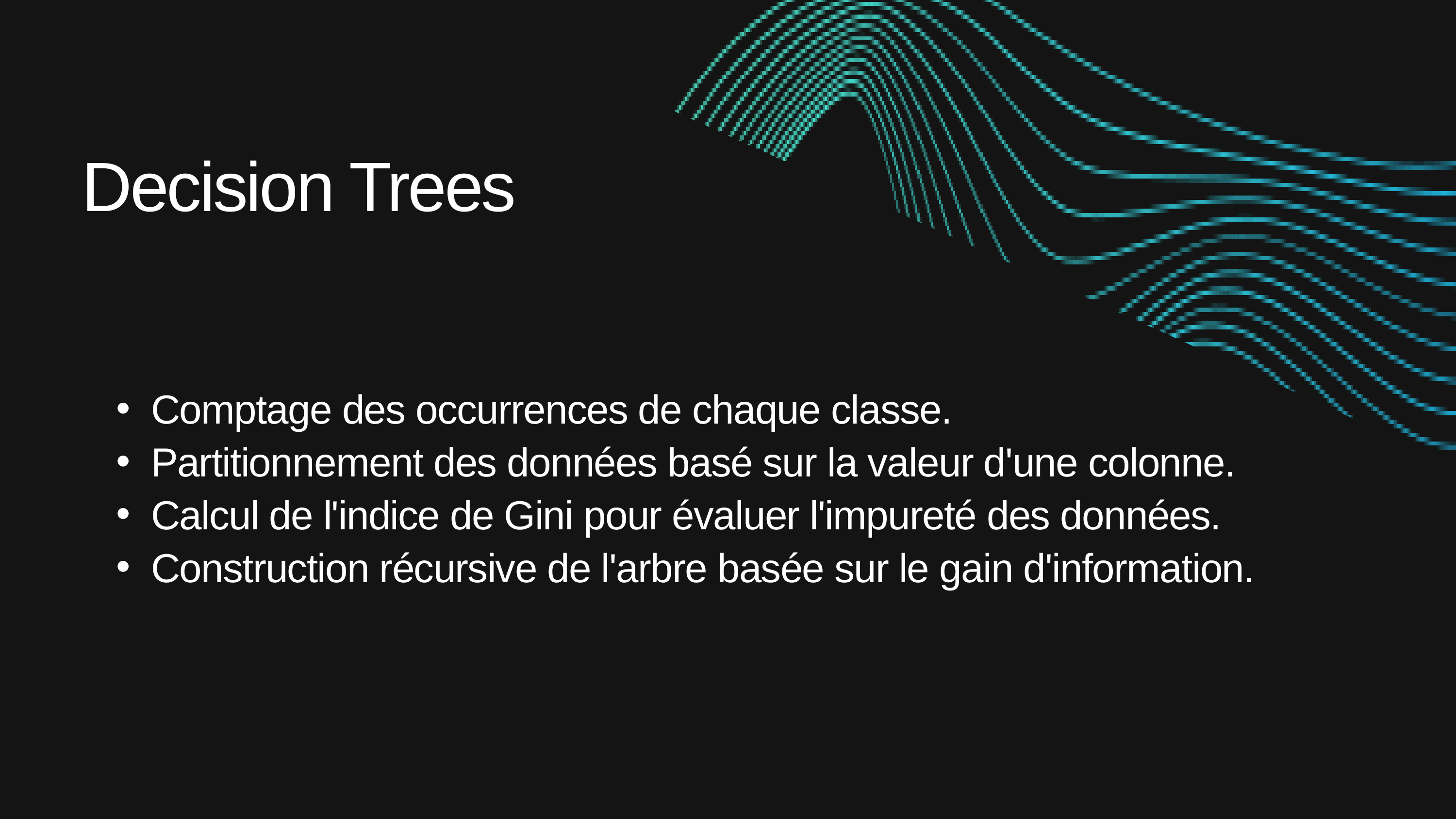

Decision Trees
Comptage des occurrences de chaque classe.
Partitionnement des données basé sur la valeur d'une colonne.
Calcul de l'indice de Gini pour évaluer l'impureté des données.
Construction récursive de l'arbre basée sur le gain d'information.